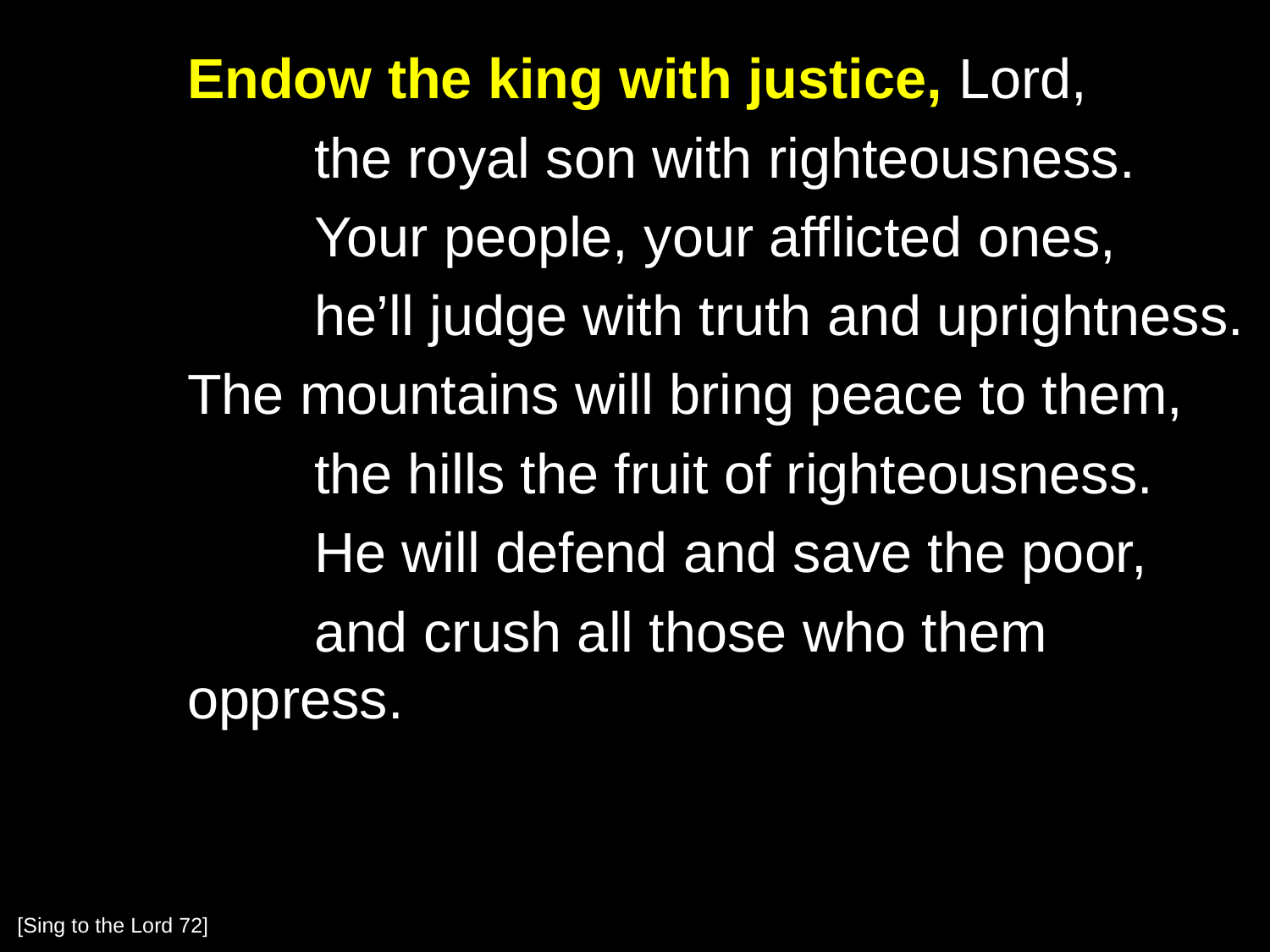

Endow the king with justice, Lord,
		the royal son with righteousness.
		Your people, your afflicted ones,
		he’ll judge with truth and uprightness.
	The mountains will bring peace to them,
		the hills the fruit of righteousness.
		He will defend and save the poor,
		and crush all those who them oppress.
[Sing to the Lord 72]